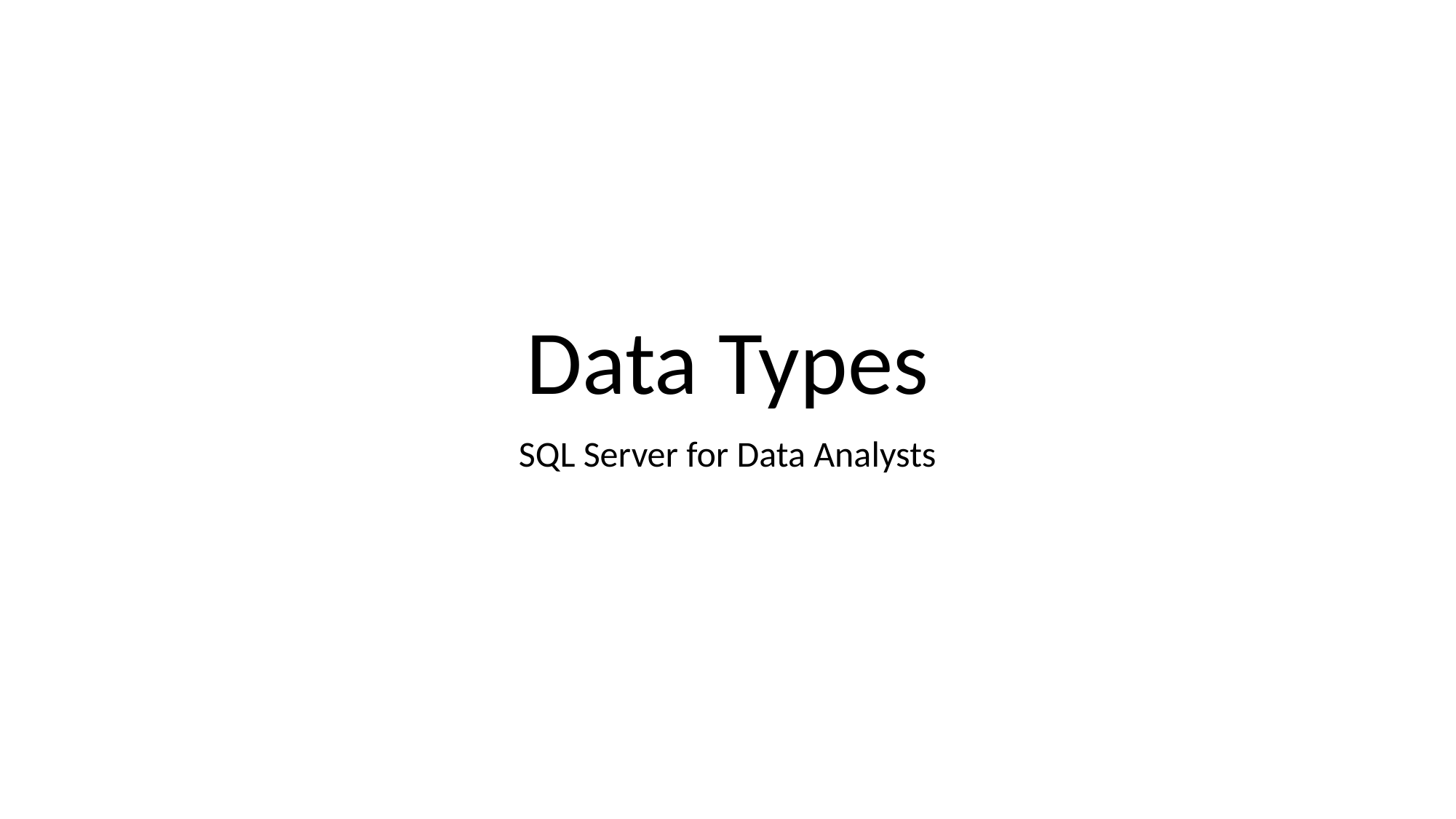

# Data Types
SQL Server for Data Analysts